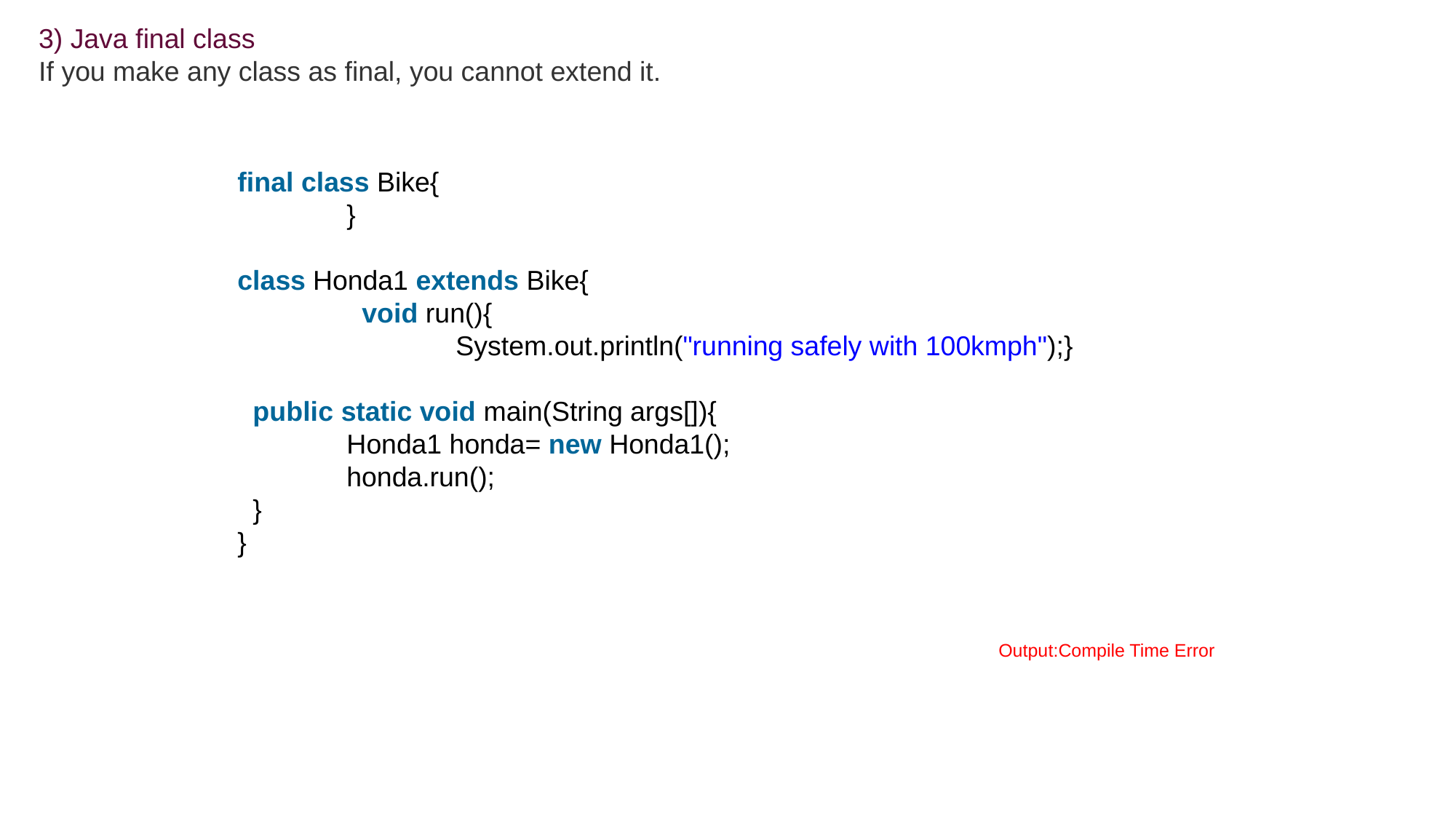

3) Java final class
If you make any class as final, you cannot extend it.
final class Bike{
	}

class Honda1 extends Bike{
	  void run(){
		System.out.println("running safely with 100kmph");}

  public static void main(String args[]){
  	Honda1 honda= new Honda1();
  	honda.run();
  }
}
Output:Compile Time Error